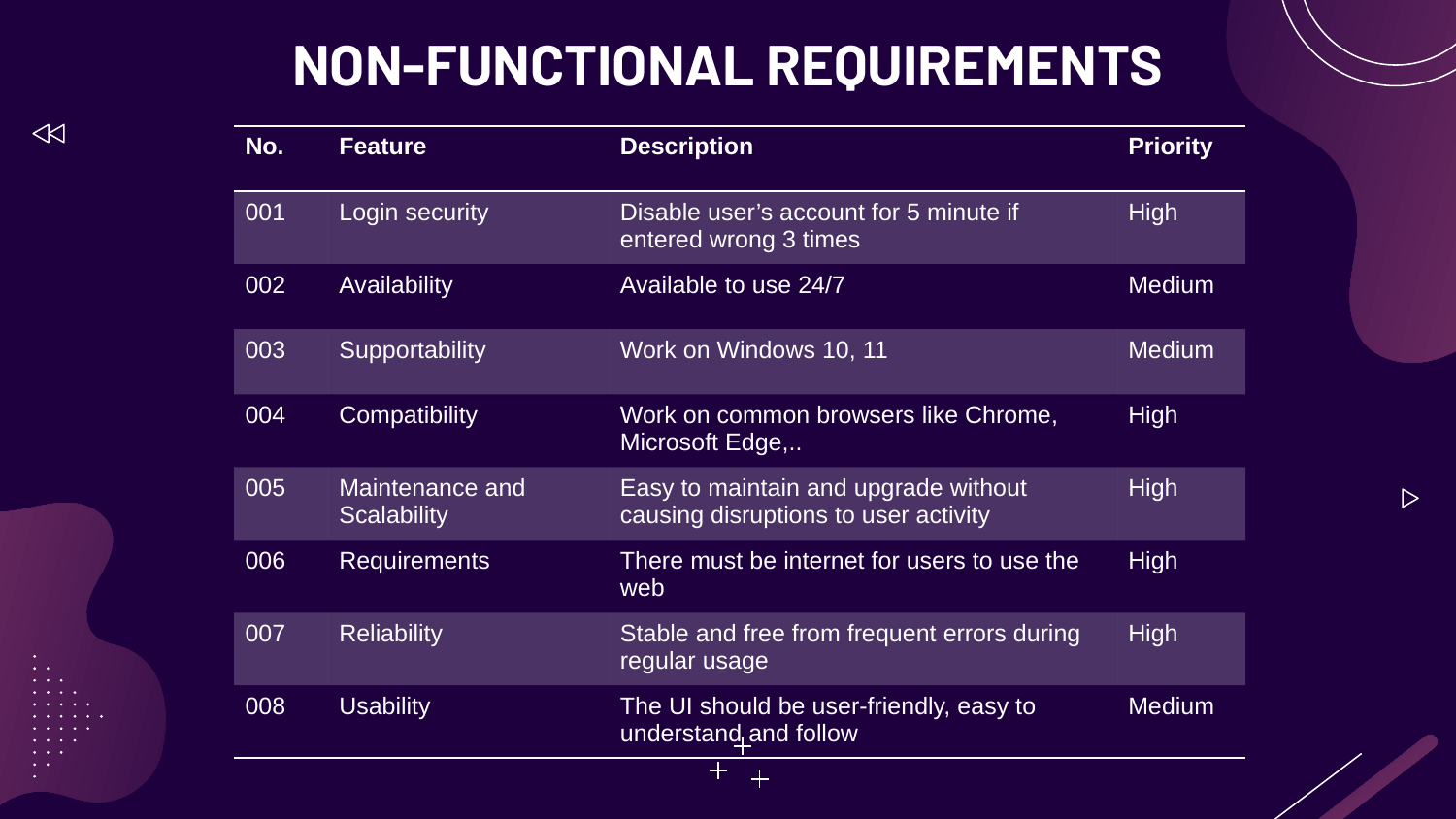

NON-FUNCTIONAL REQUIREMENTS
| No. | Feature | Description | Priority |
| --- | --- | --- | --- |
| 001 | Login security | Disable user’s account for 5 minute if entered wrong 3 times | High |
| 002 | Availability | Available to use 24/7 | Medium |
| 003 | Supportability | Work on Windows 10, 11 | Medium |
| 004 | Compatibility | Work on common browsers like Chrome, Microsoft Edge,.. | High |
| 005 | Maintenance and Scalability | Easy to maintain and upgrade without causing disruptions to user activity | High |
| 006 | Requirements | There must be internet for users to use the web | High |
| 007 | Reliability | Stable and free from frequent errors during regular usage | High |
| 008 | Usability | The UI should be user-friendly, easy to understand and follow | Medium |